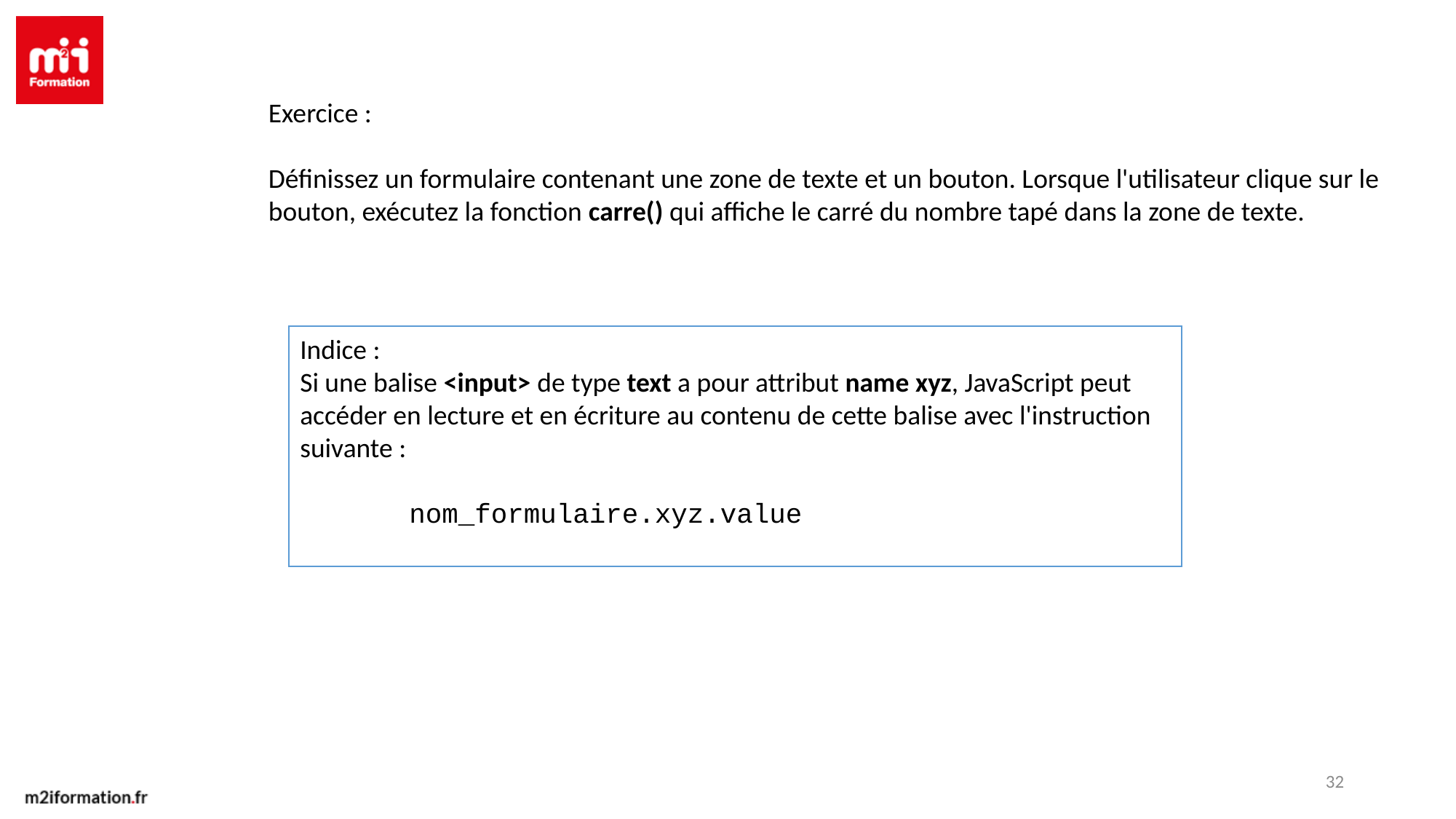

Exercice :

Définissez un formulaire contenant une zone de texte et un bouton. Lorsque l'utilisateur clique sur le bouton, exécutez la fonction carre() qui affiche le carré du nombre tapé dans la zone de texte.
Indice :
Si une balise <input> de type text a pour attribut name xyz, JavaScript peut accéder en lecture et en écriture au contenu de cette balise avec l'instruction suivante :

	nom_formulaire.xyz.value

32